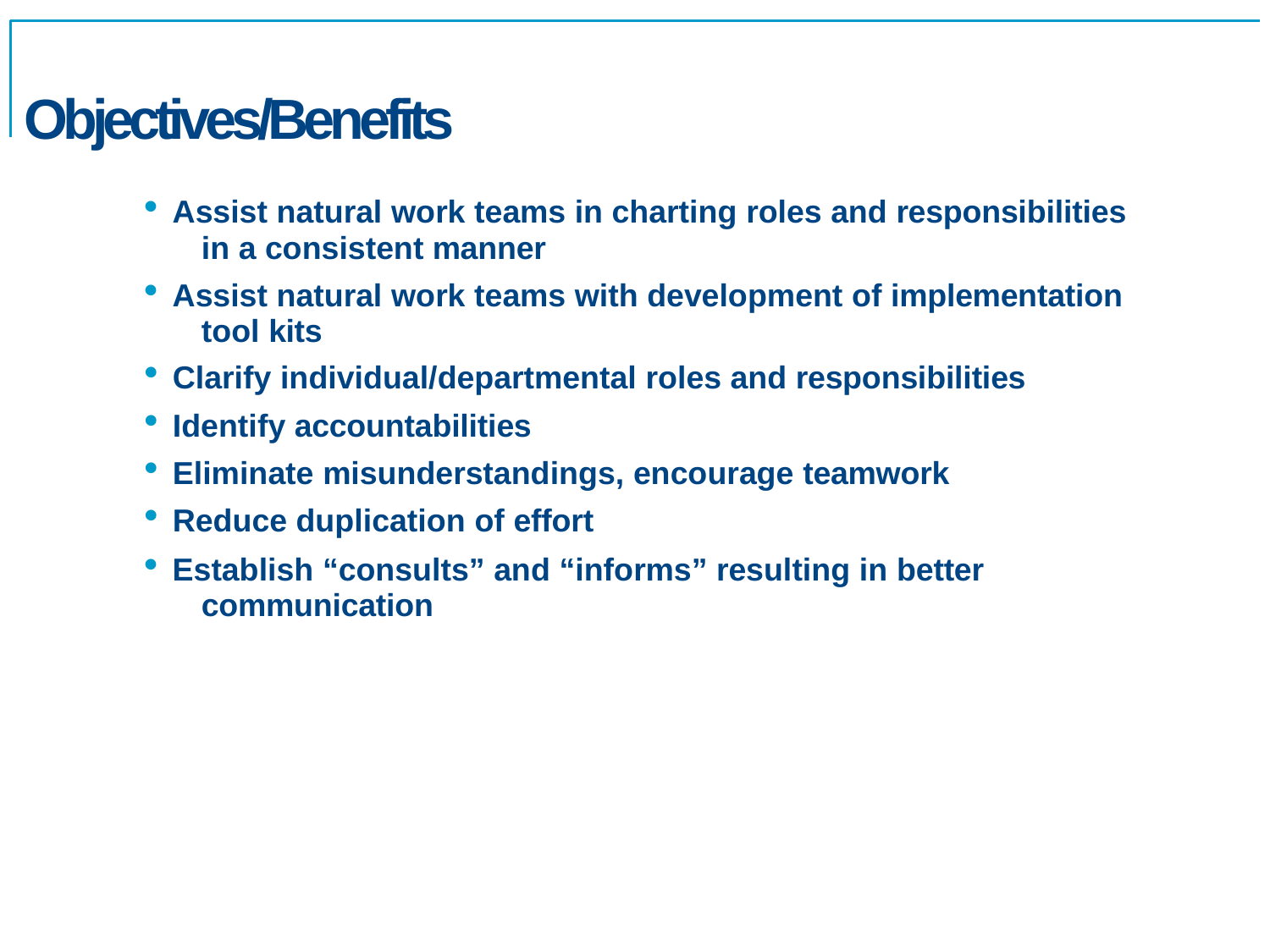

# Objectives/Benefits
Assist natural work teams in charting roles and responsibilities 	in a consistent manner
Assist natural work teams with development of implementation 	tool kits
Clarify individual/departmental roles and responsibilities
Identify accountabilities
Eliminate misunderstandings, encourage teamwork
Reduce duplication of effort
Establish “consults” and “informs” resulting in better 	communication